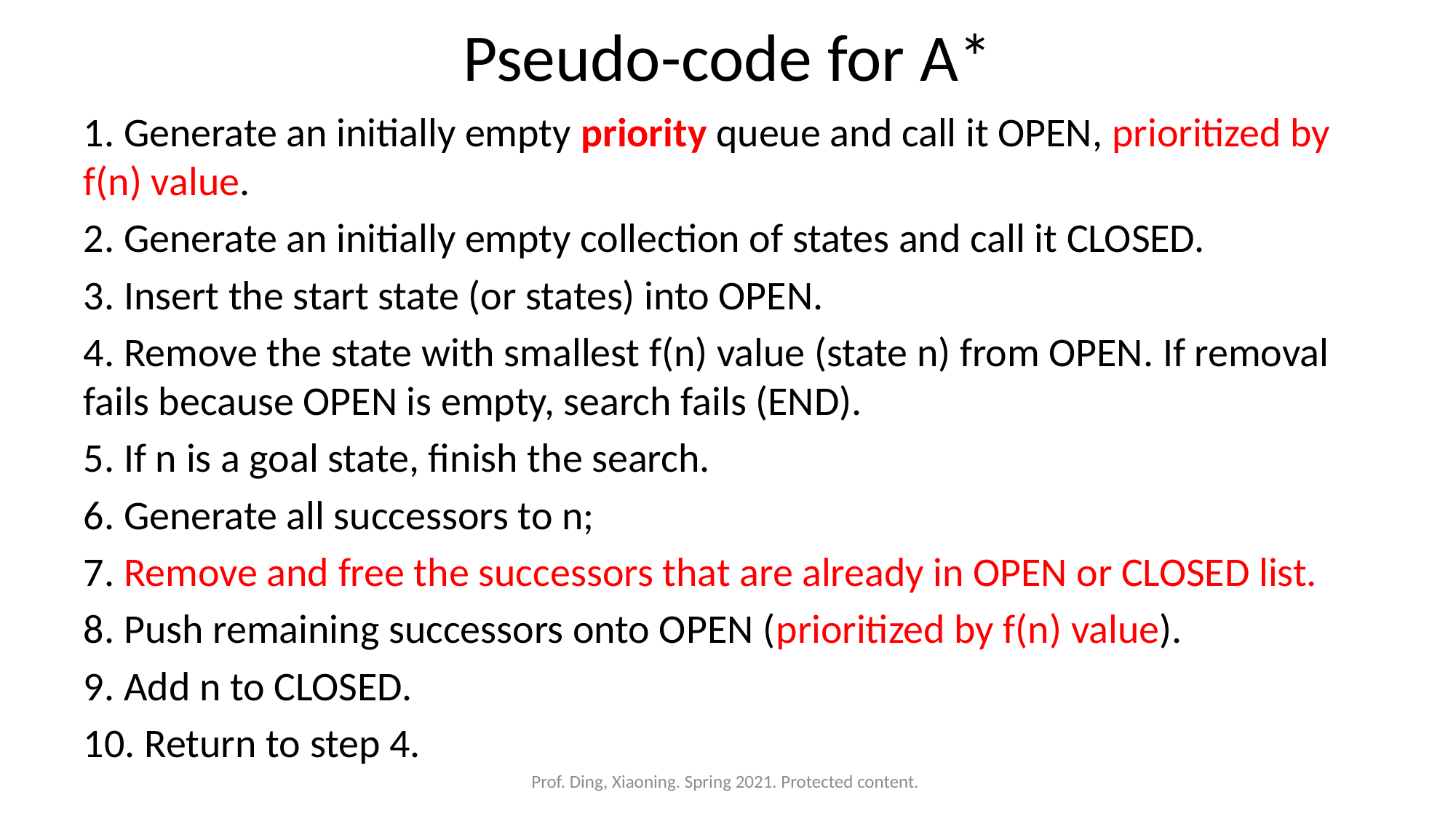

# Pseudo-code for A*
1. Generate an initially empty priority queue and call it OPEN, prioritized by f(n) value.
2. Generate an initially empty collection of states and call it CLOSED.
3. Insert the start state (or states) into OPEN.
4. Remove the state with smallest f(n) value (state n) from OPEN. If removal fails because OPEN is empty, search fails (END).
5. If n is a goal state, finish the search.
6. Generate all successors to n;
7. Remove and free the successors that are already in OPEN or CLOSED list.
8. Push remaining successors onto OPEN (prioritized by f(n) value).
9. Add n to CLOSED.
10. Return to step 4.
Prof. Ding, Xiaoning. Spring 2021. Protected content.